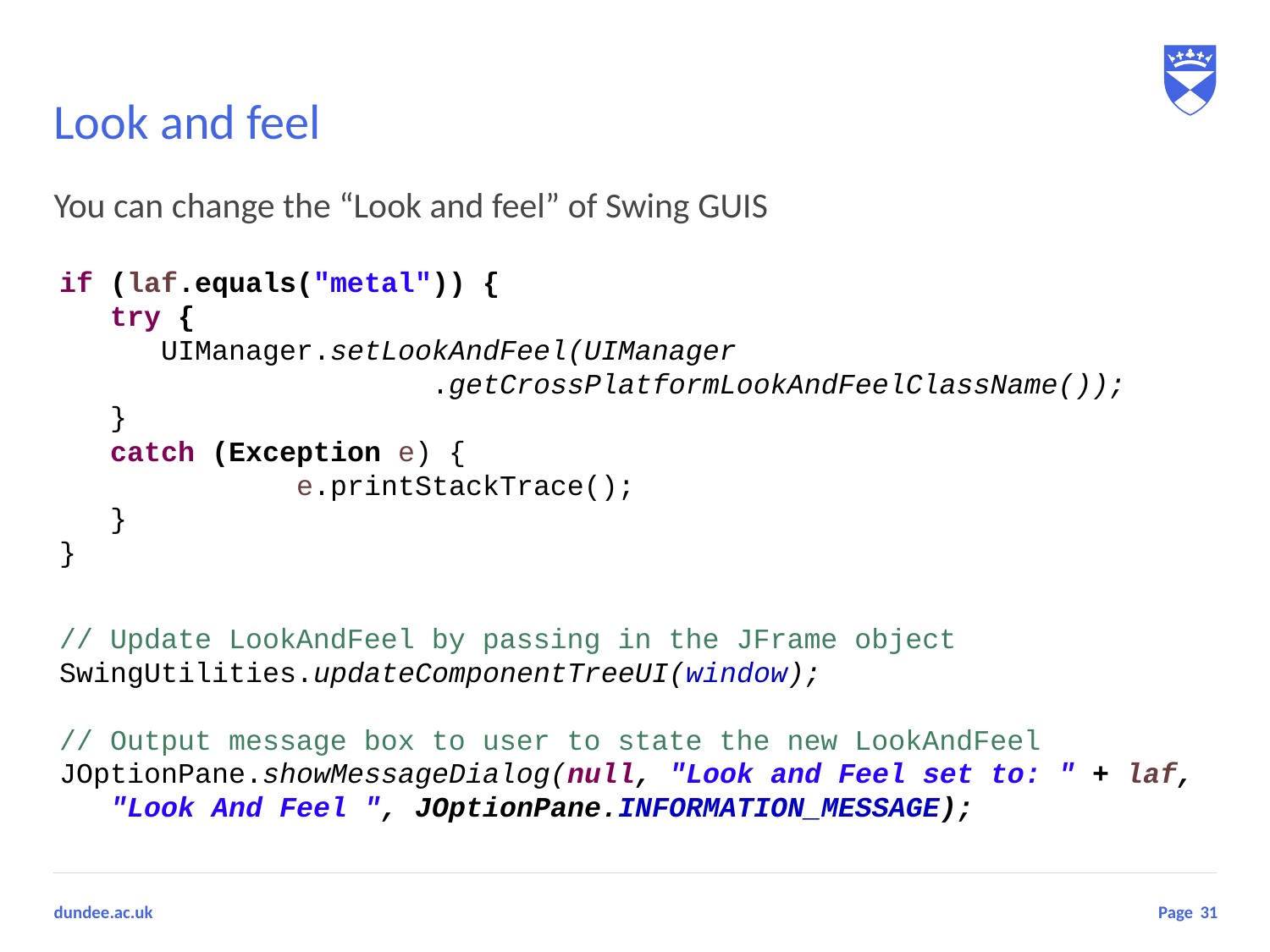

# Look and feel
You can change the “Look and feel” of Swing GUIS
if (laf.equals("metal")) {
   try {
      UIManager.setLookAndFeel(UIManager
                      .getCrossPlatformLookAndFeelClassName());
   }
   catch (Exception e) {
              e.printStackTrace();
   }
}
// Update LookAndFeel by passing in the JFrame object
SwingUtilities.updateComponentTreeUI(window);

// Output message box to user to state the new LookAndFeel
JOptionPane.showMessageDialog(null, "Look and Feel set to: " + laf,
   "Look And Feel ", JOptionPane.INFORMATION_MESSAGE);
31